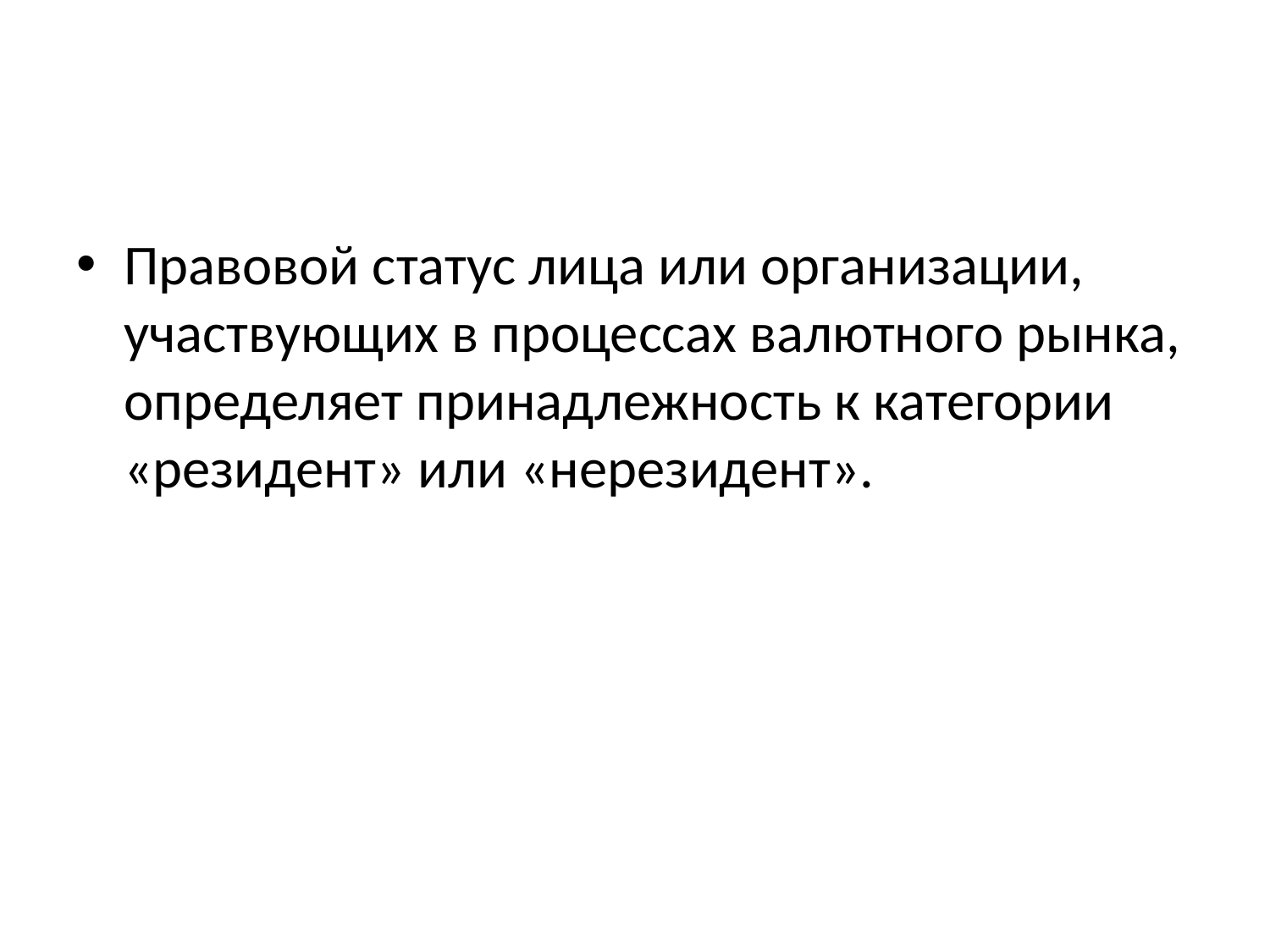

#
Правовой статус лица или организации, участвующих в процессах валютного рынка, определяет принадлежность к категории «резидент» или «нерезидент».